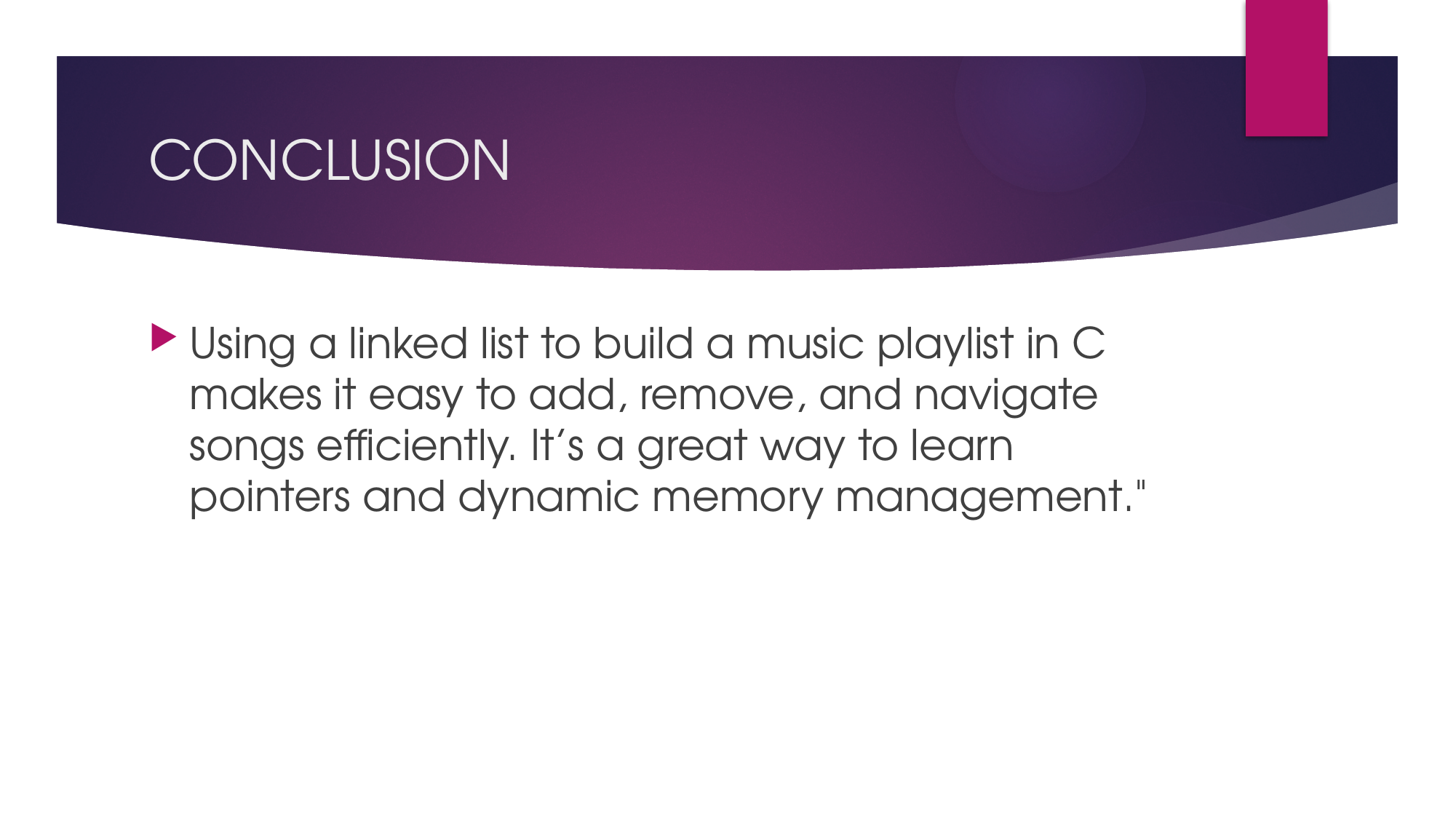

# CONCLUSION
Using a linked list to build a music playlist in C makes it easy to add, remove, and navigate songs efficiently. It’s a great way to learn pointers and dynamic memory management."